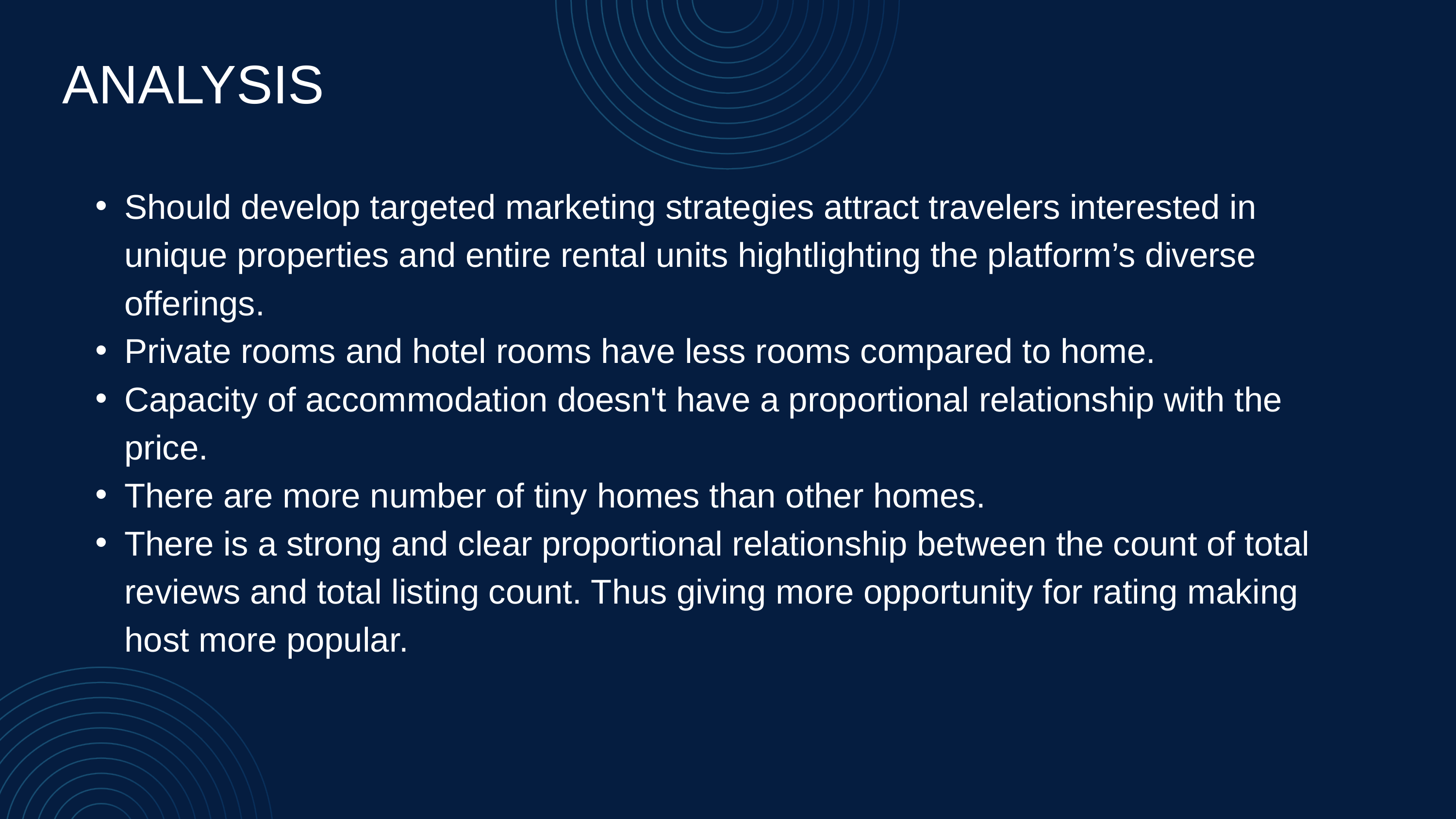

ANALYSIS
Should develop targeted marketing strategies attract travelers interested in unique properties and entire rental units hightlighting the platform’s diverse offerings.
Private rooms and hotel rooms have less rooms compared to home.
Capacity of accommodation doesn't have a proportional relationship with the price.
There are more number of tiny homes than other homes.
There is a strong and clear proportional relationship between the count of total reviews and total listing count. Thus giving more opportunity for rating making host more popular.